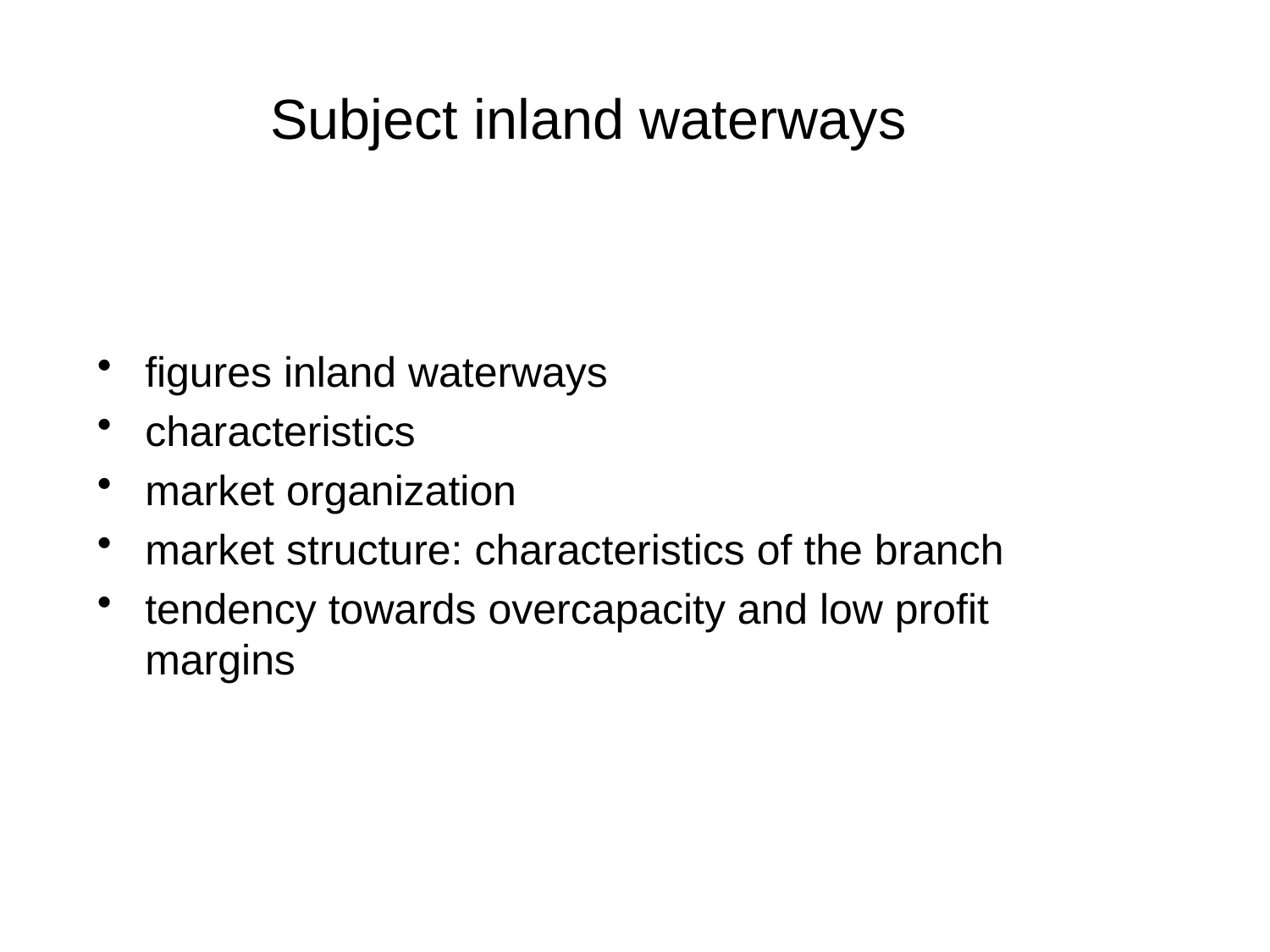

# Subject inland waterways
figures inland waterways
characteristics
market organization
market structure: characteristics of the branch
tendency towards overcapacity and low profit margins